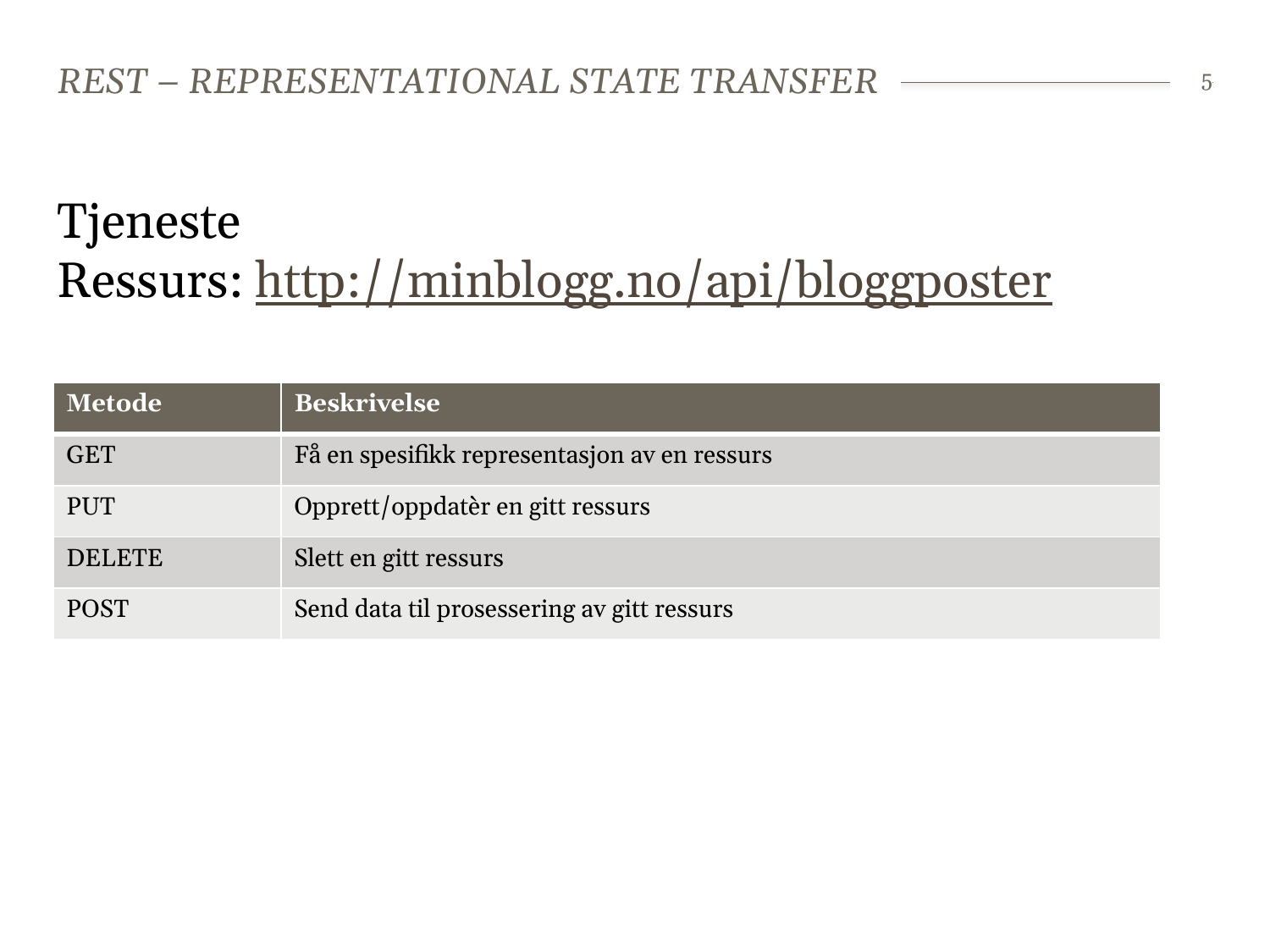

# REST – Representational state transfer
5
Tjeneste
Ressurs: http://minblogg.no/api/bloggposter

| Metode | Beskrivelse |
| --- | --- |
| GET | Få en spesifikk representasjon av en ressurs |
| PUT | Opprett/oppdatèr en gitt ressurs |
| DELETE | Slett en gitt ressurs |
| POST | Send data til prosessering av gitt ressurs |